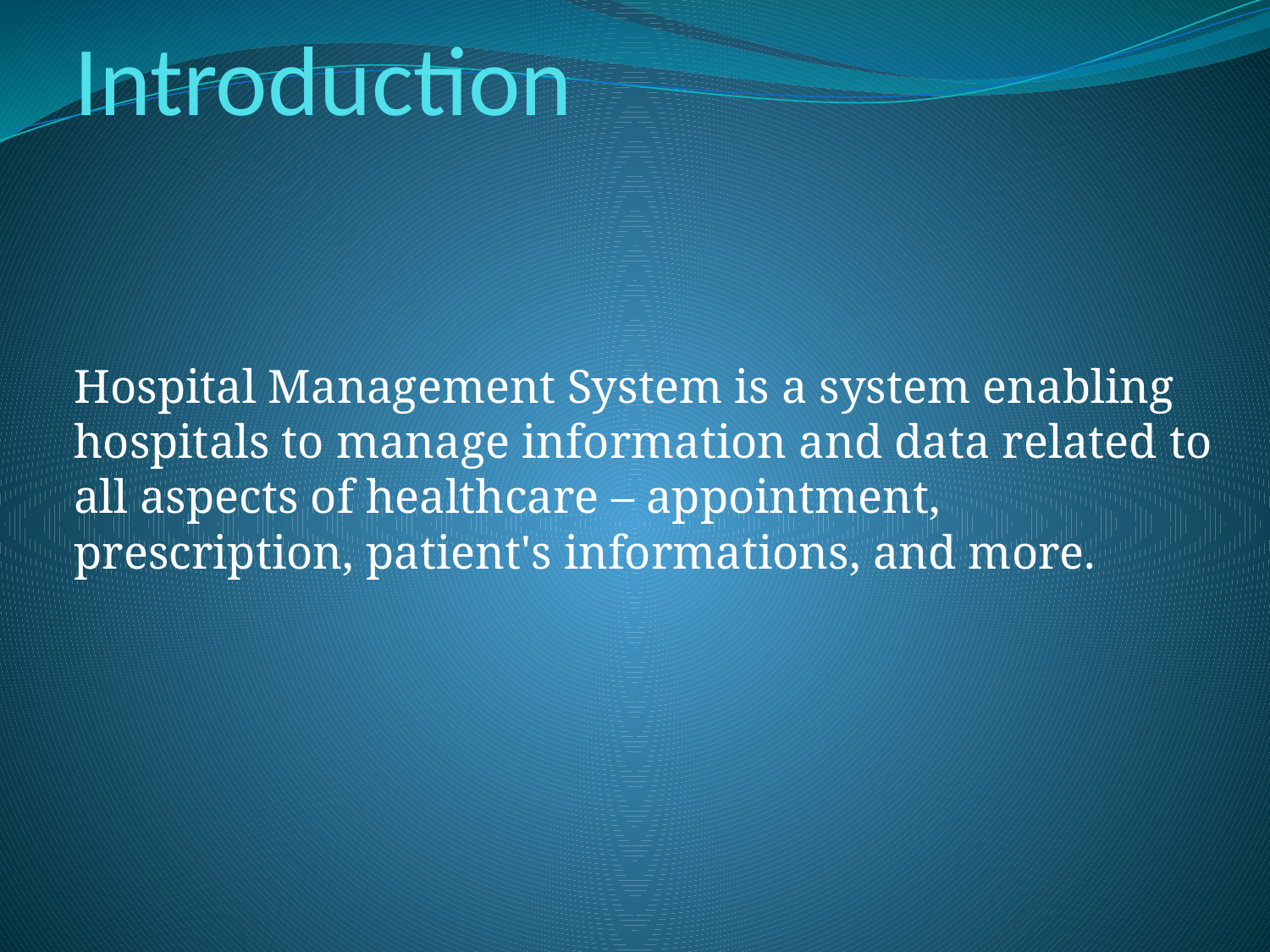

# Introduction​
​
​
​
Hospital Management System is a system enabling hospitals to manage information and data related to all aspects of healthcare – appointment, prescription, patient's informations, and more.​
​